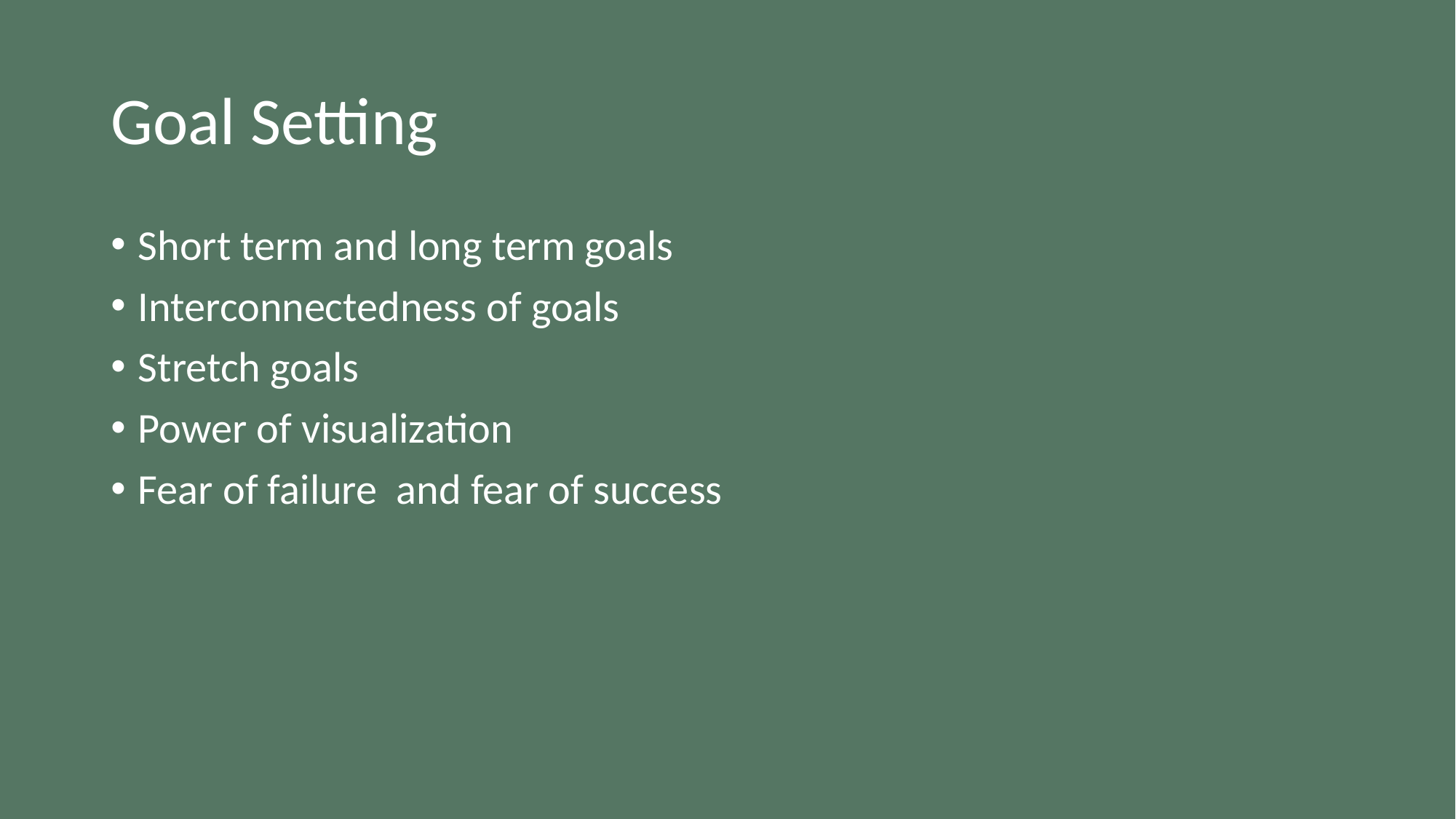

# Goal Setting
Short term and long term goals
Interconnectedness of goals
Stretch goals
Power of visualization
Fear of failure  and fear of success